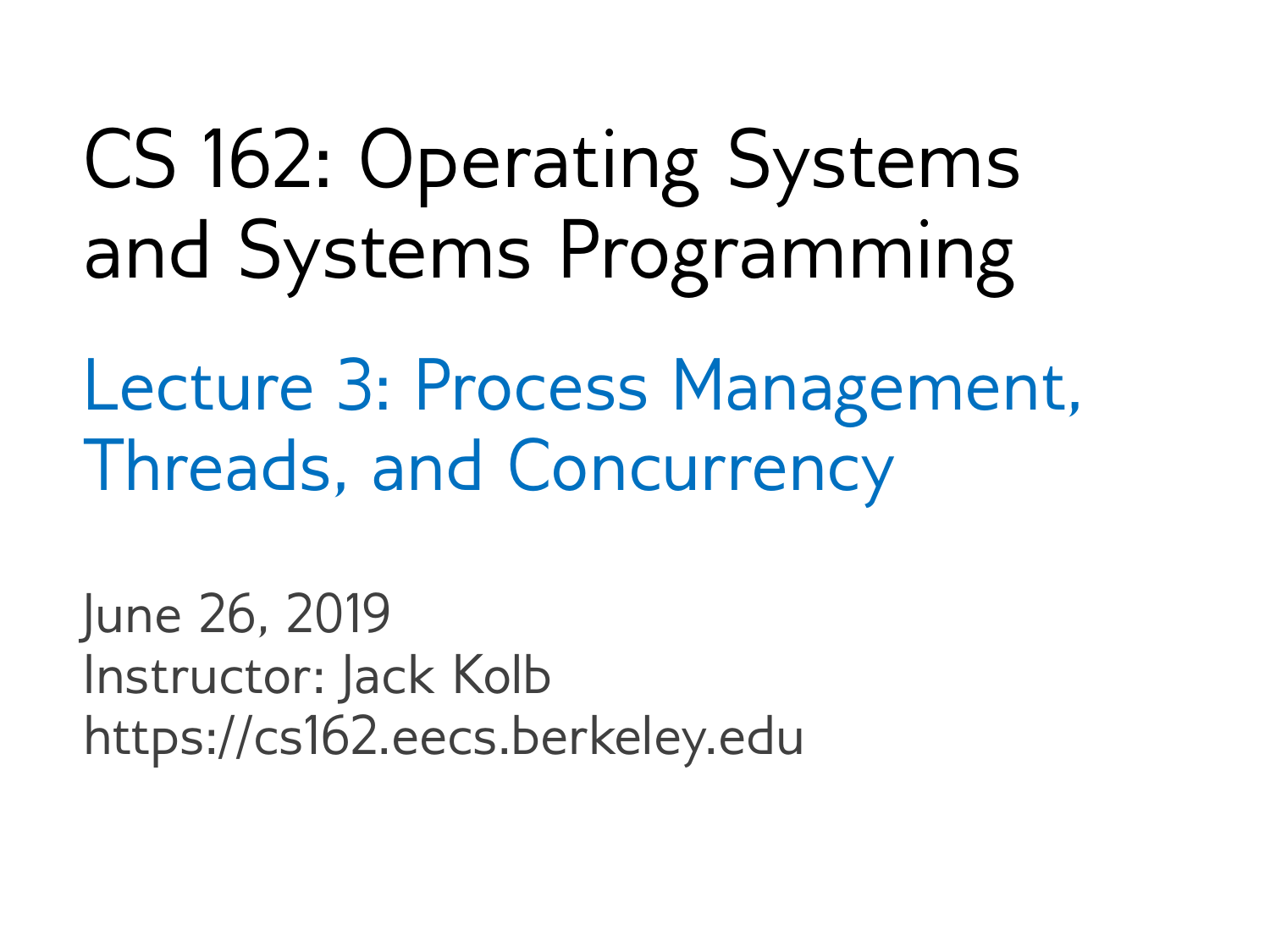

# CS 162: Operating Systems and Systems Programming
Lecture 3: Process Management, Threads, and Concurrency
June 26, 2019
Instructor: Jack Kolb
https://cs162.eecs.berkeley.edu